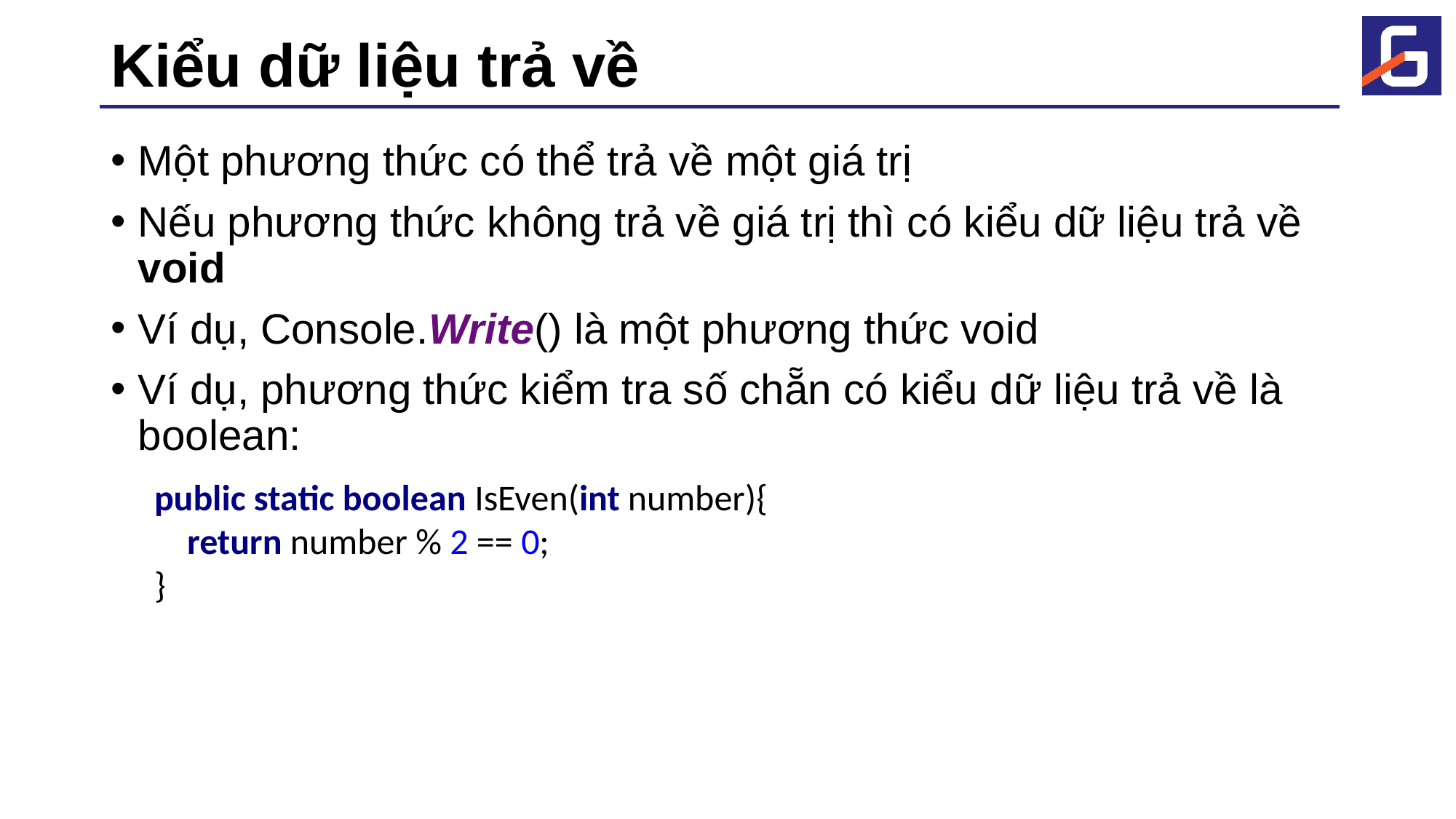

# Kiểu dữ liệu trả về
Một phương thức có thể trả về một giá trị
Nếu phương thức không trả về giá trị thì có kiểu dữ liệu trả về void
Ví dụ, Console.Write() là một phương thức void
Ví dụ, phương thức kiểm tra số chẵn có kiểu dữ liệu trả về là boolean:

public static boolean IsEven(int number){
    return number % 2 == 0;
}